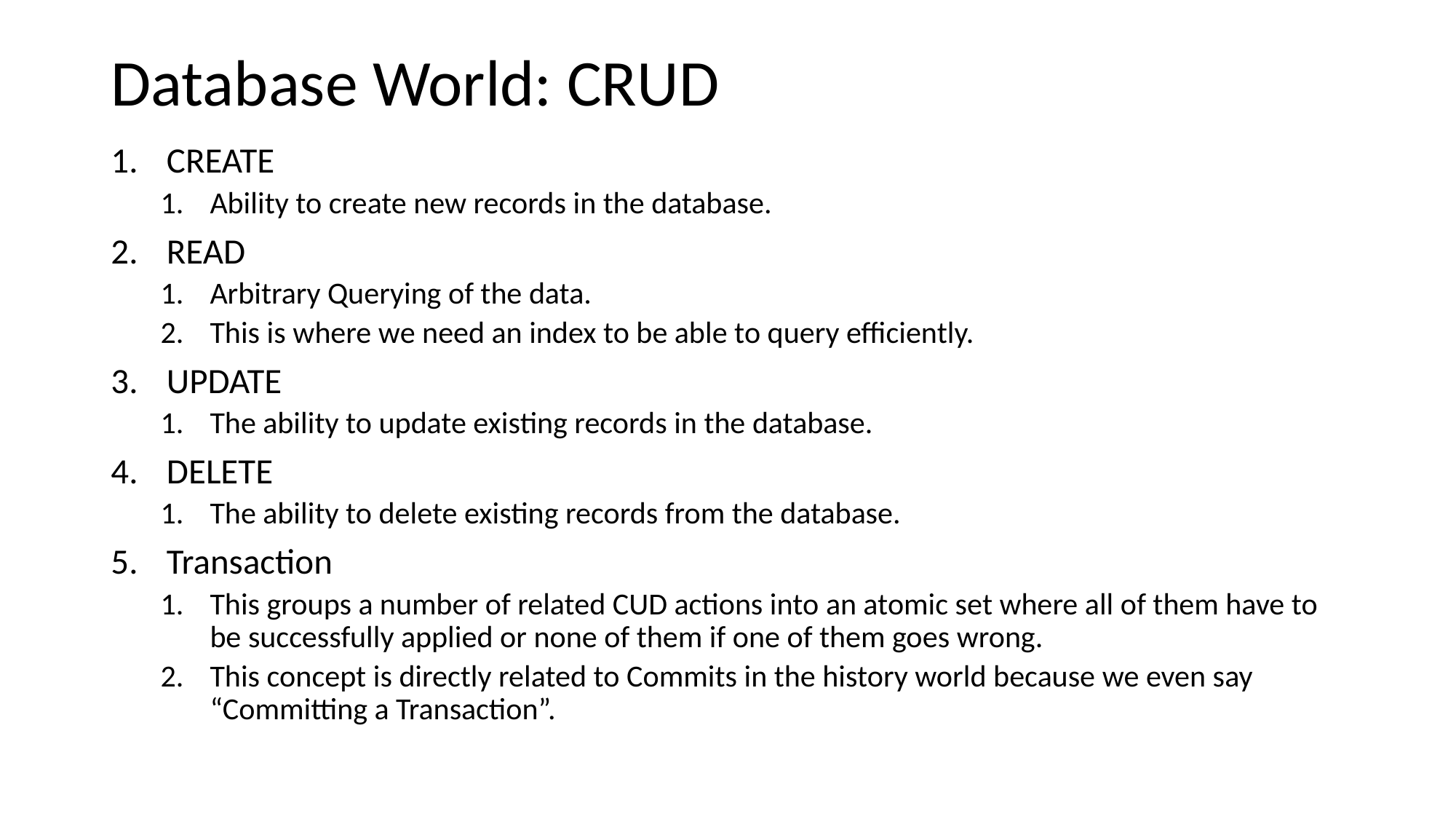

# Database World: CRUD
CREATE
Ability to create new records in the database.
READ
Arbitrary Querying of the data.
This is where we need an index to be able to query efficiently.
UPDATE
The ability to update existing records in the database.
DELETE
The ability to delete existing records from the database.
Transaction
This groups a number of related CUD actions into an atomic set where all of them have to be successfully applied or none of them if one of them goes wrong.
This concept is directly related to Commits in the history world because we even say “Committing a Transaction”.